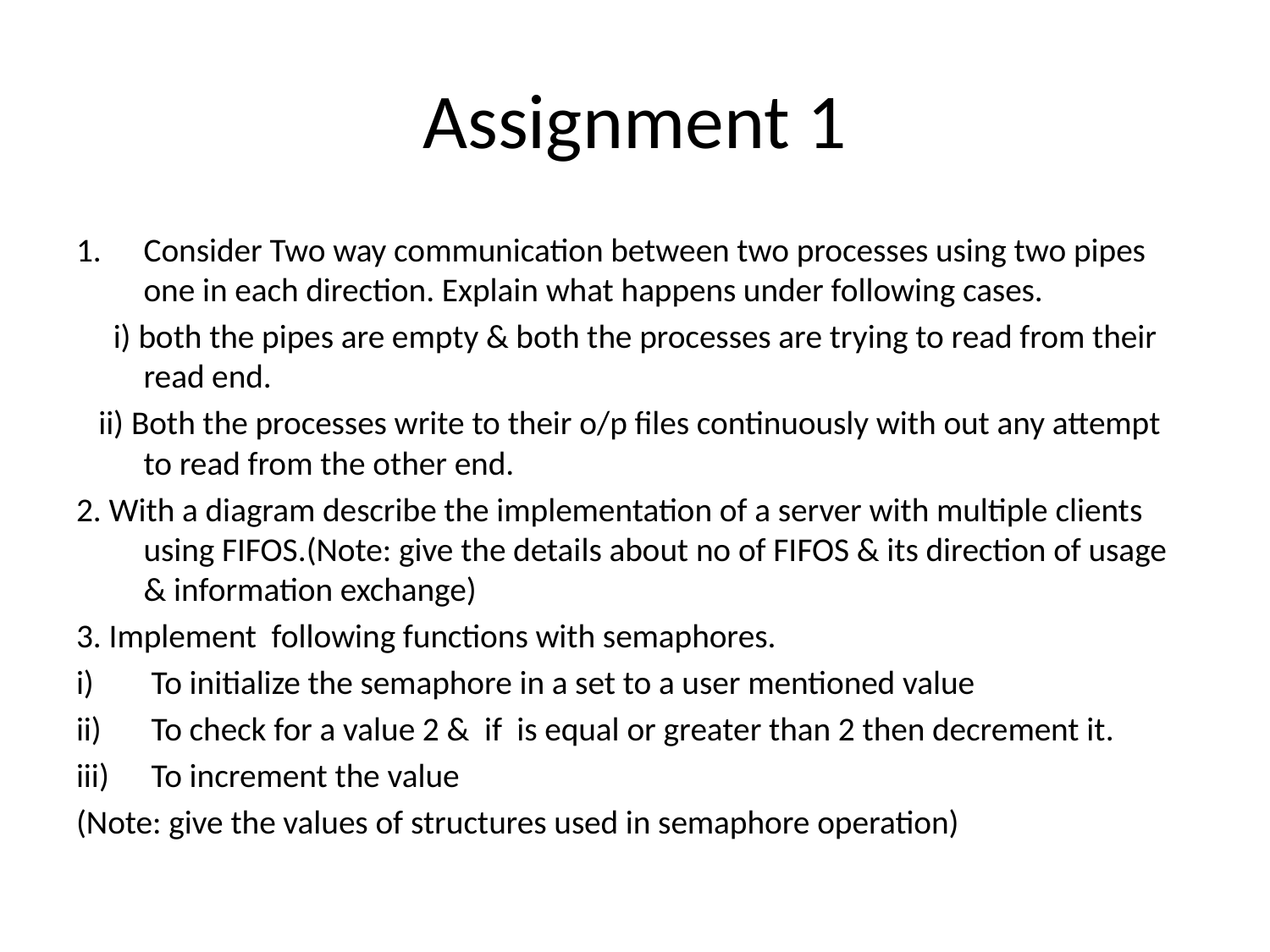

# Assignment 1
Consider Two way communication between two processes using two pipes one in each direction. Explain what happens under following cases.
     i) both the pipes are empty & both the processes are trying to read from their read end.
   ii) Both the processes write to their o/p files continuously with out any attempt to read from the other end.
2. With a diagram describe the implementation of a server with multiple clients using FIFOS.(Note: give the details about no of FIFOS & its direction of usage & information exchange)
3. Implement  following functions with semaphores.
To initialize the semaphore in a set to a user mentioned value
To check for a value 2 &  if  is equal or greater than 2 then decrement it.
To increment the value
(Note: give the values of structures used in semaphore operation)